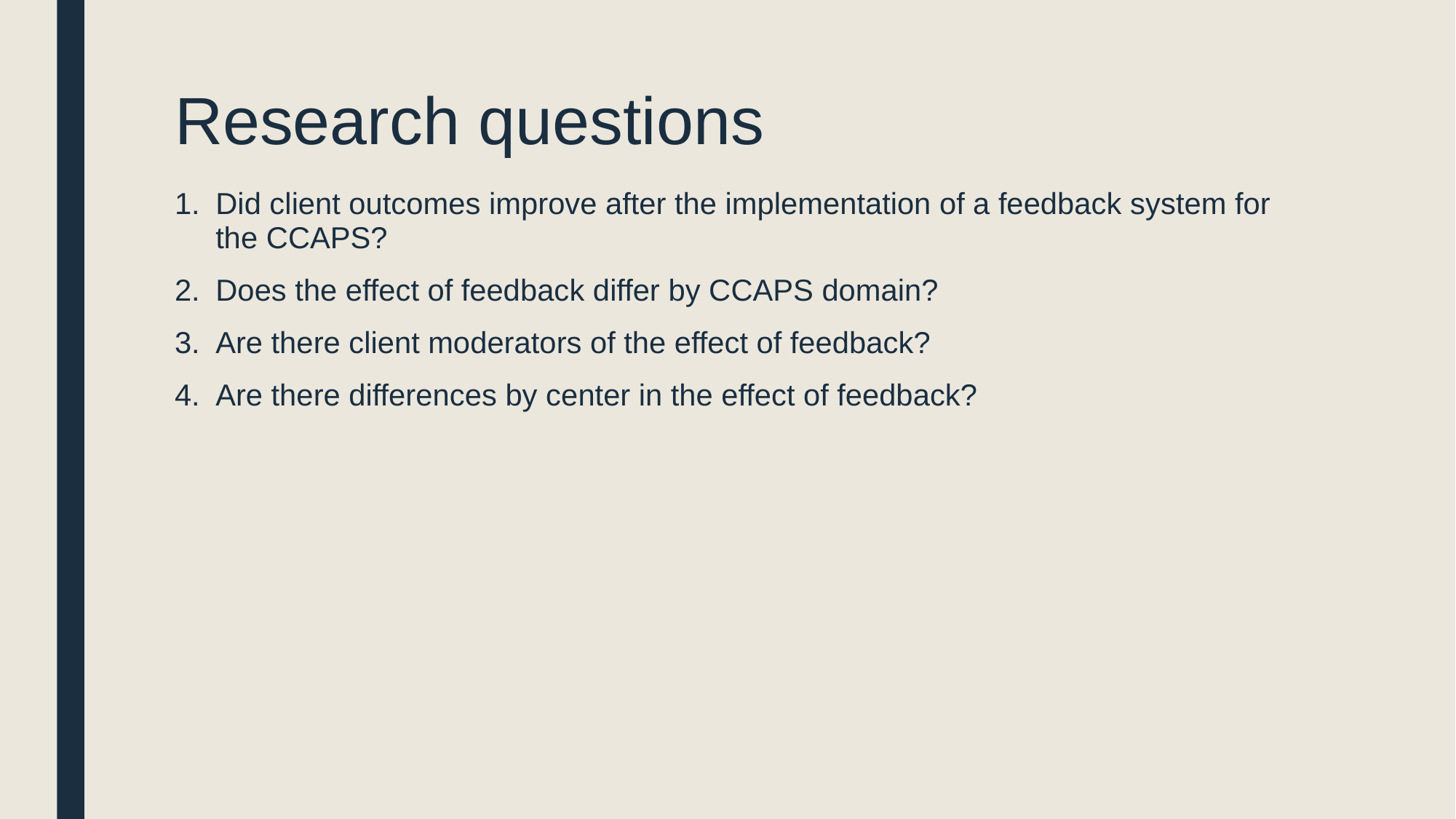

# Research questions
Did client outcomes improve after the implementation of a feedback system for the CCAPS?
Does the effect of feedback differ by CCAPS domain?
Are there client moderators of the effect of feedback?
Are there differences by center in the effect of feedback?